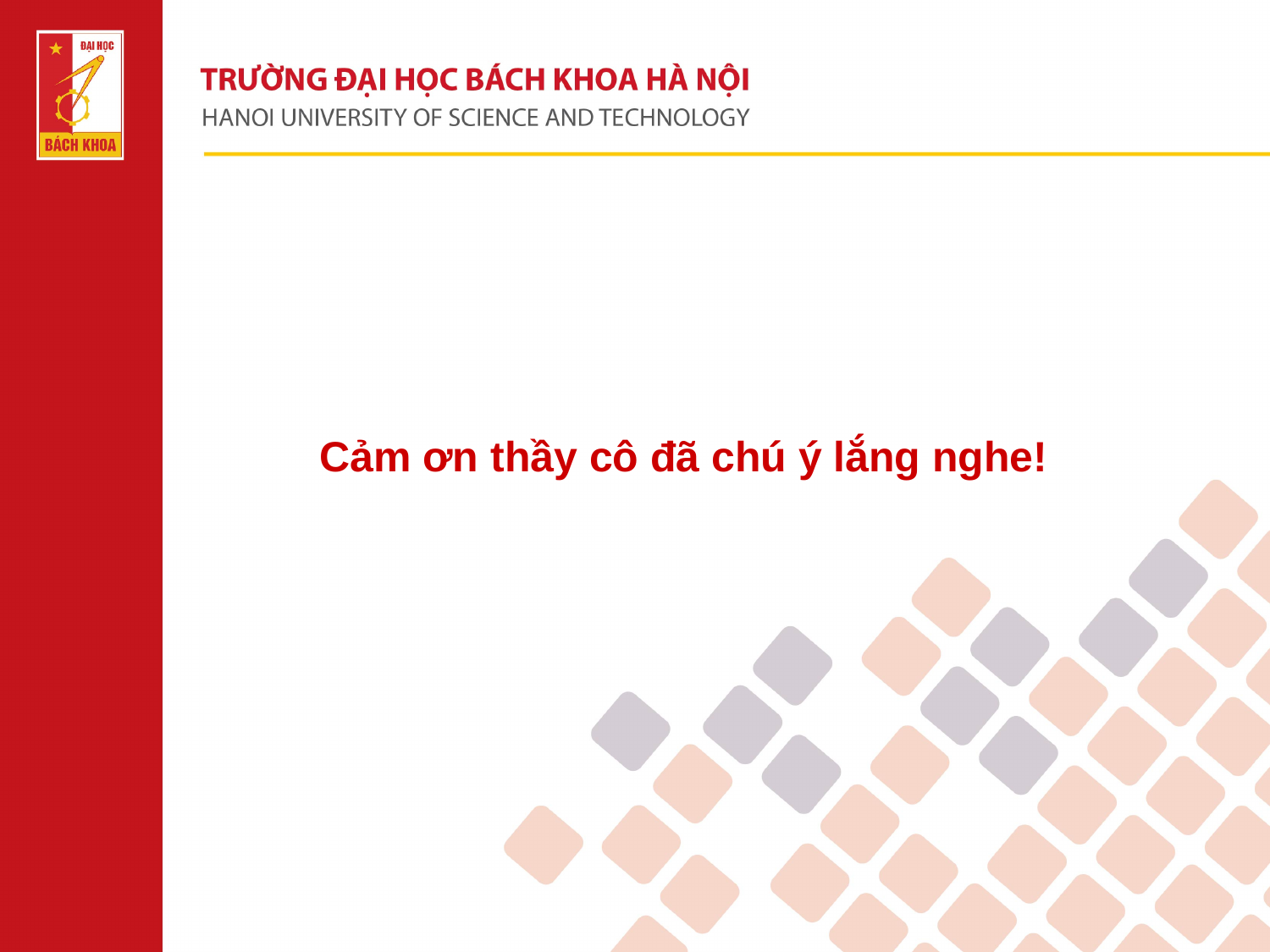

Cảm ơn thầy cô đã chú ý lắng nghe!